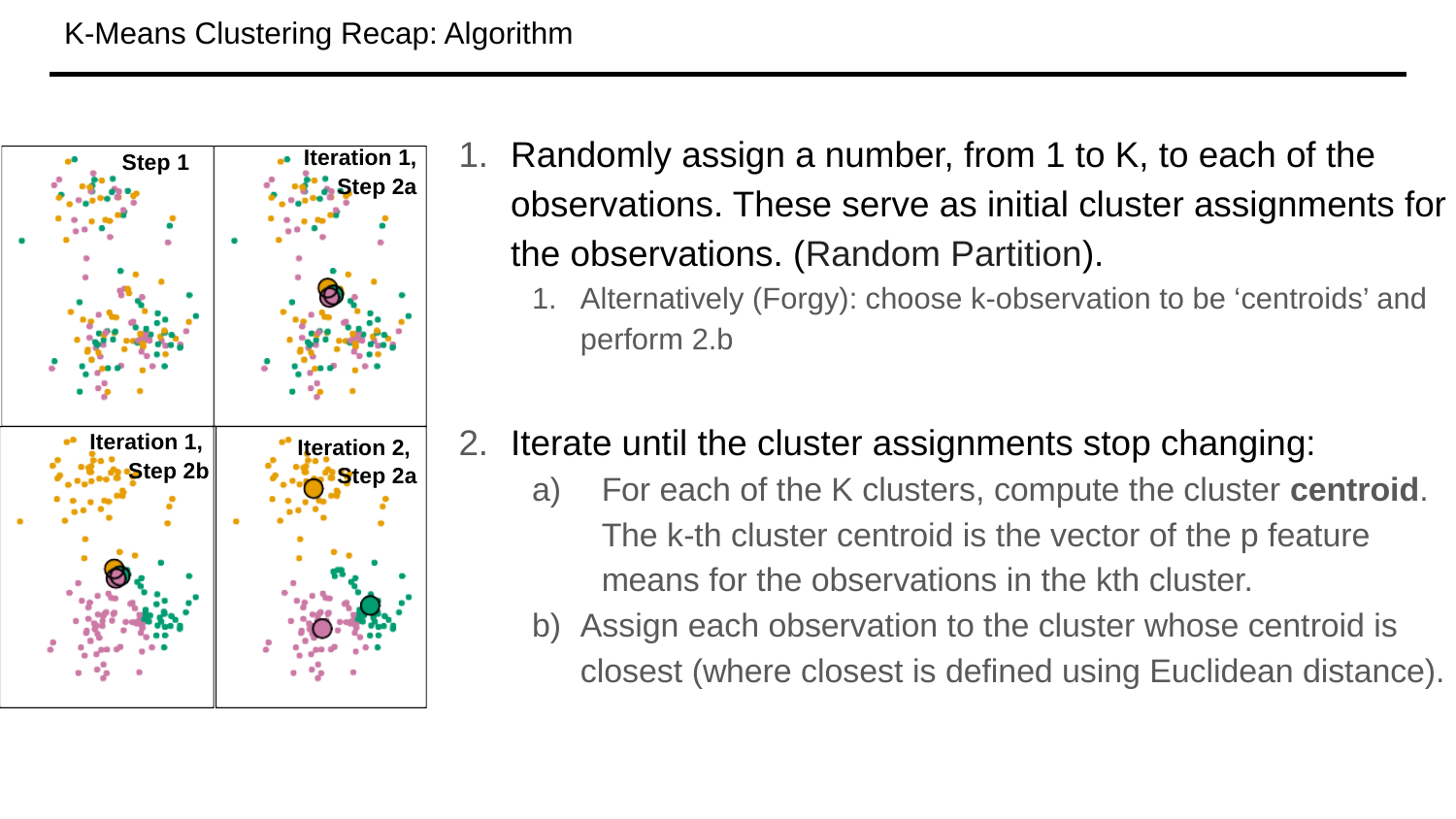

# K-Means Clustering Recap: Algorithm
Randomly assign a number, from 1 to K, to each of the observations. These serve as initial cluster assignments for the observations. (Random Partition).
Alternatively (Forgy): choose k-observation to be ‘centroids’ and perform 2.b

Iterate until the cluster assignments stop changing:
For each of the K clusters, compute the cluster centroid. The k-th cluster centroid is the vector of the p feature means for the observations in the kth cluster.
Assign each observation to the cluster whose centroid is closest (where closest is defined using Euclidean distance).
Iteration 1,
Step 2a
Step 1

Iteration 1,
Step 2b

Iteration 2,
Step 2a